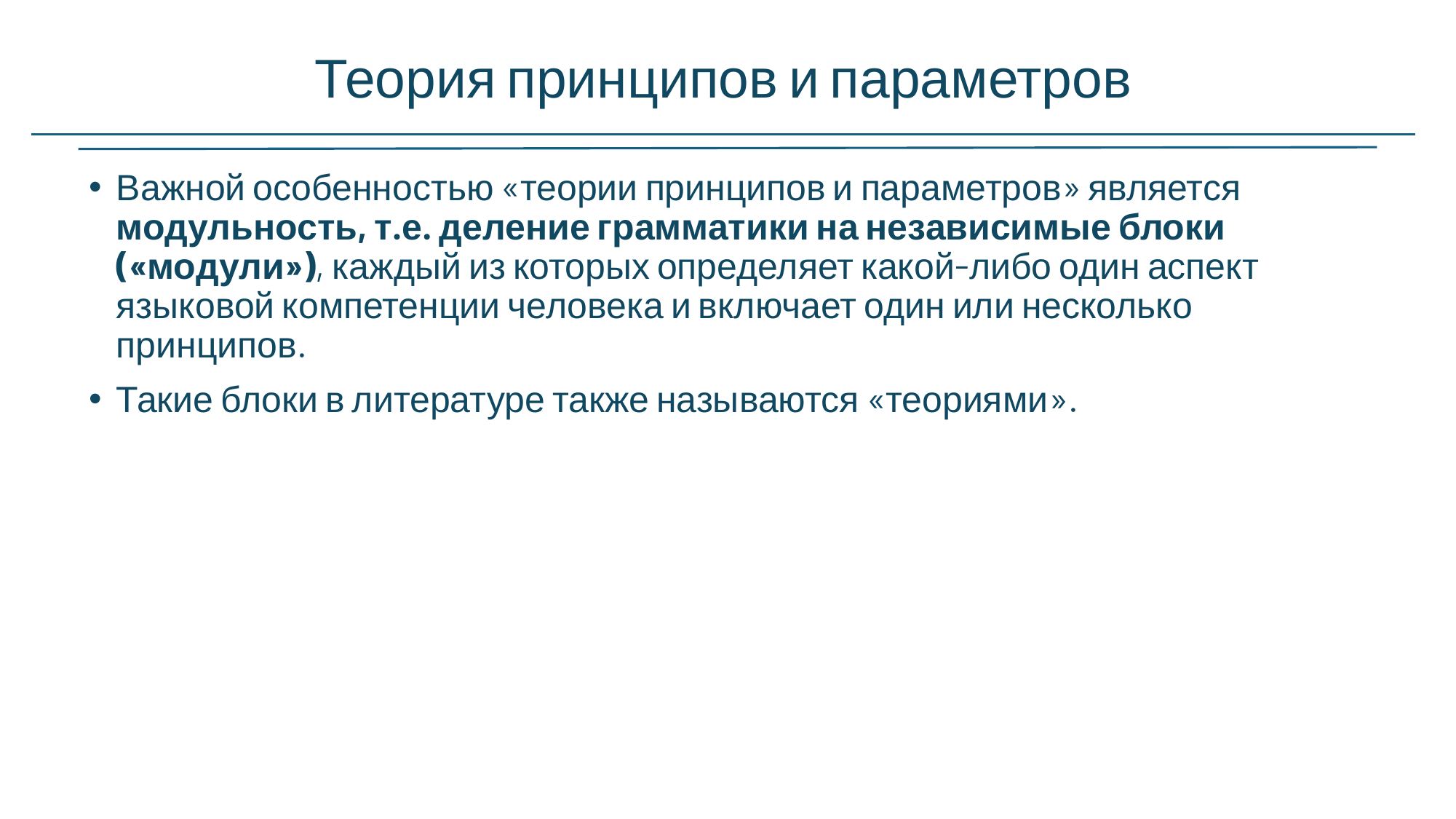

# Теория принципов и параметров
Важной особенностью «теории принципов и параметров» является модульность, т.е. деление грамматики на независимые блоки («модули»), каждый из которых определяет какой-либо один аспект языковой компетенции человека и включает один или несколько принципов.
Такие блоки в литературе также называются «теориями».